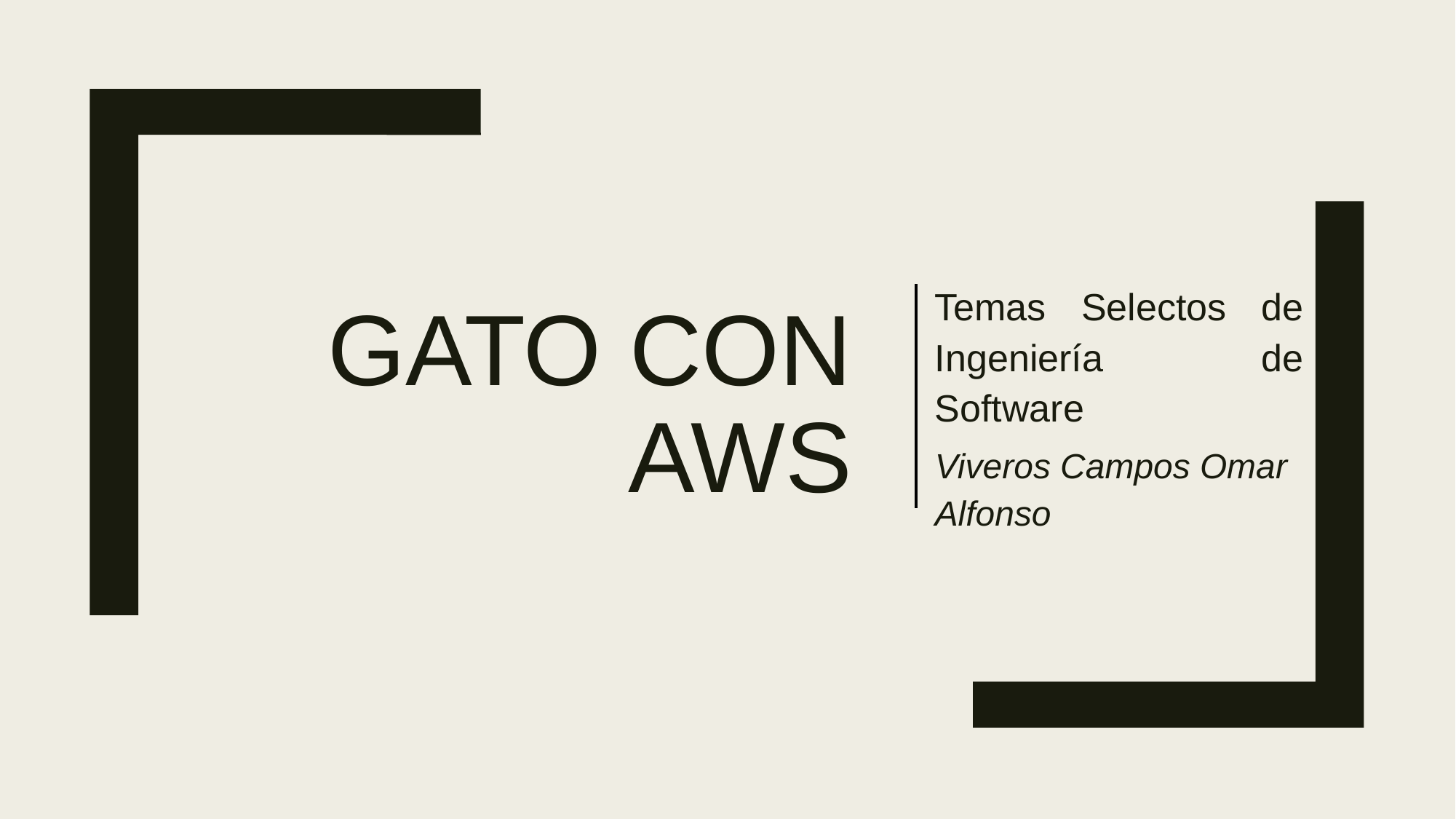

Temas Selectos de Ingeniería de Software
Viveros Campos Omar Alfonso
# Gato con AWS